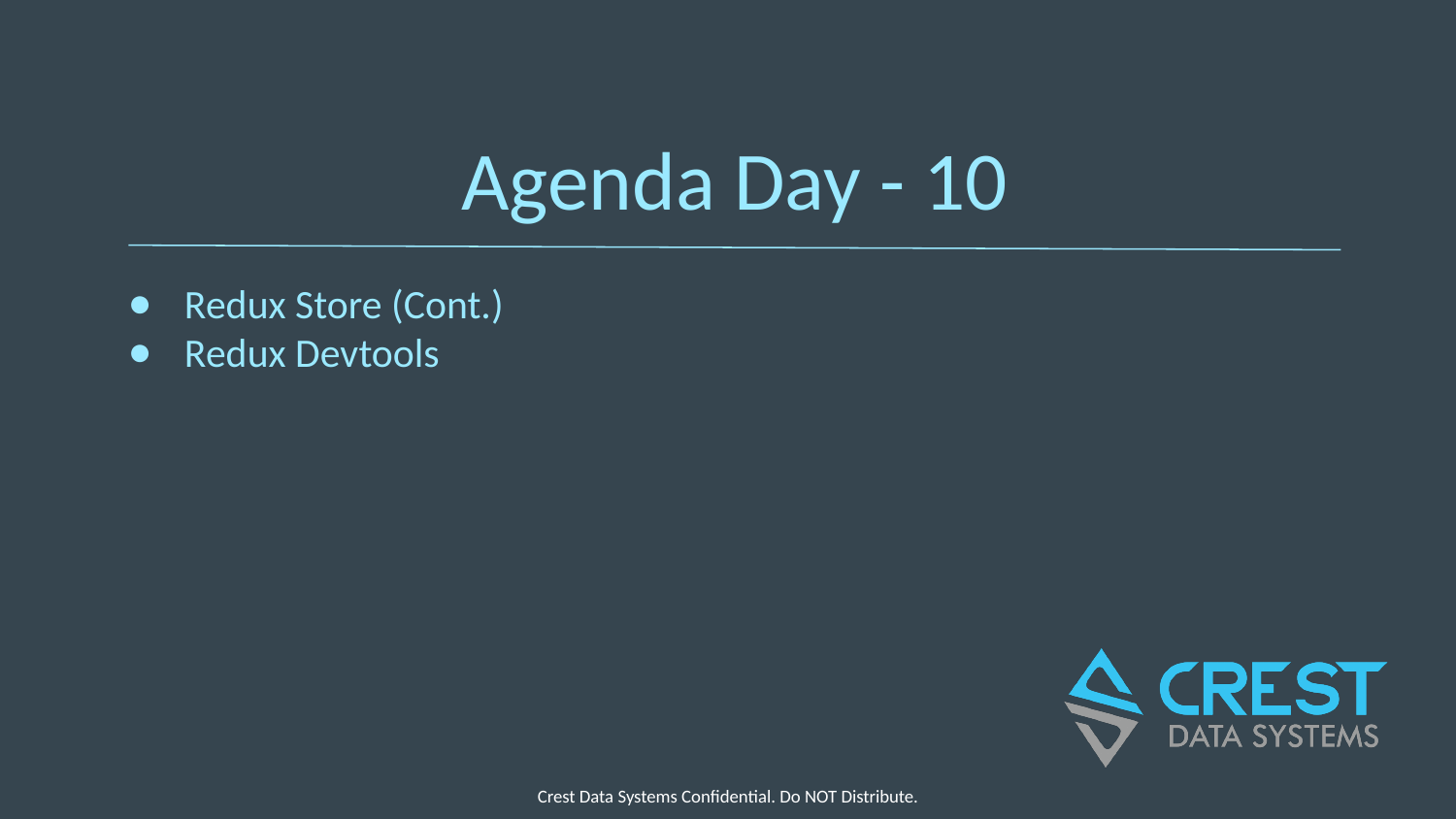

# Agenda Day - 10
Redux Store (Cont.)
Redux Devtools